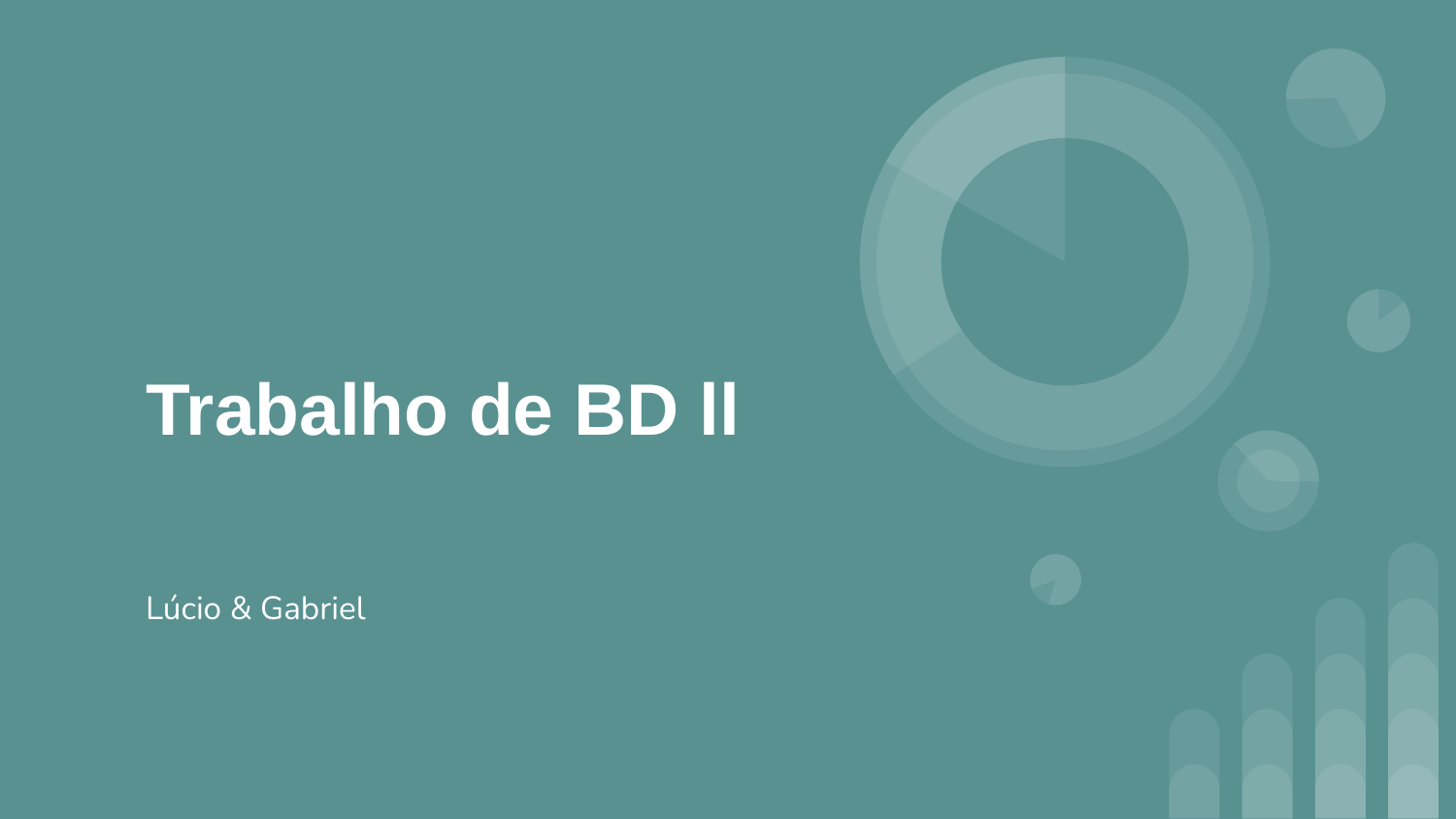

# Trabalho de BD ll
Lúcio & Gabriel